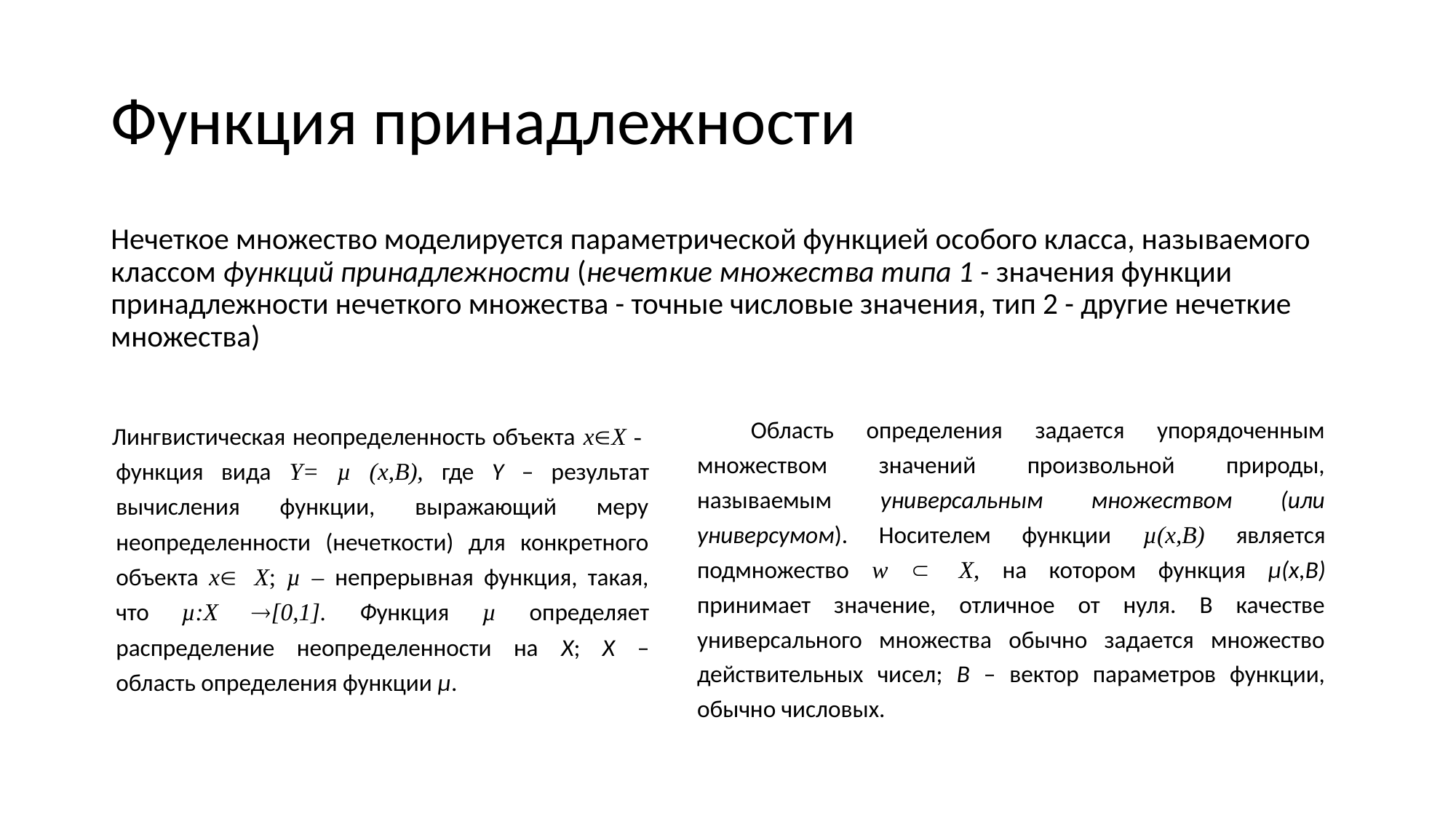

# Функция принадлежности
Нечеткое множество моделируется параметрической функцией особого класса, называемого классом функций принадлежности (нечеткие множества типа 1 - значения функции принадлежности нечеткого множества - точные числовые значения, тип 2 - другие нечеткие множества)
Область определения задается упорядоченным множеством значений произвольной природы, называемым универсальным множеством (или универсумом). Носителем функции µ(x,B) является подмножество w ⊂ X, на котором функция µ(x,B) принимает значение, отличное от нуля. В качестве универсального множества обычно задается множество действительных чисел; B – вектор параметров функции, обычно числовых.
Лингвистическая неопределенность объекта x∈X -  функция вида Y= µ (x,B), где Y – результат вычисления функции, выражающий меру неопределенности (нечеткости) для конкретного объекта x∈ X; µ – непрерывная функция, такая, что µ:Х →[0,1]. Функция µ определяет распределение неопределенности на Х; X – область определения функции µ.